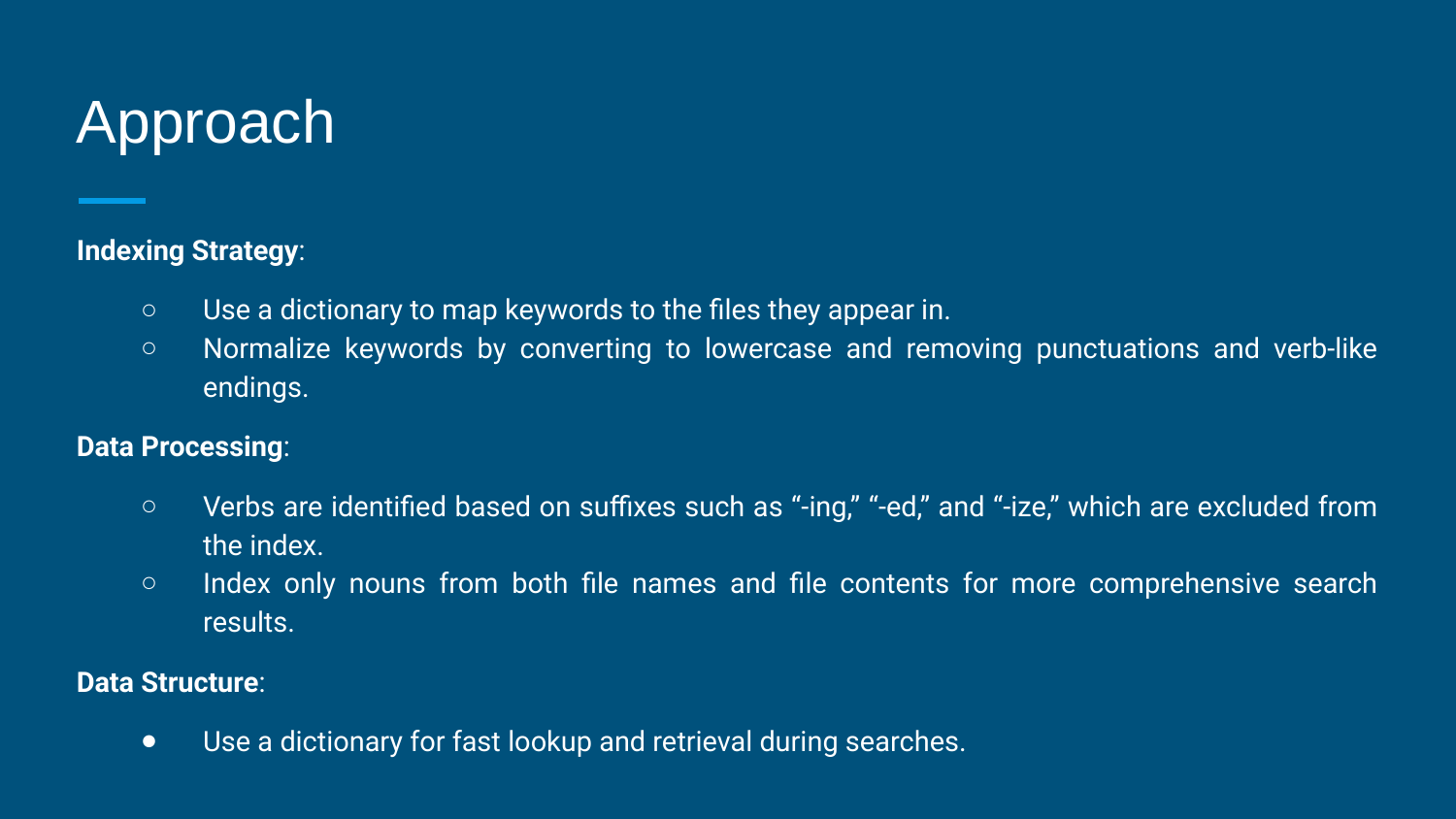

# Approach
Indexing Strategy:
Use a dictionary to map keywords to the files they appear in.
Normalize keywords by converting to lowercase and removing punctuations and verb-like endings.
Data Processing:
Verbs are identified based on suffixes such as “-ing,” “-ed,” and “-ize,” which are excluded from the index.
Index only nouns from both file names and file contents for more comprehensive search results.
Data Structure:
Use a dictionary for fast lookup and retrieval during searches.